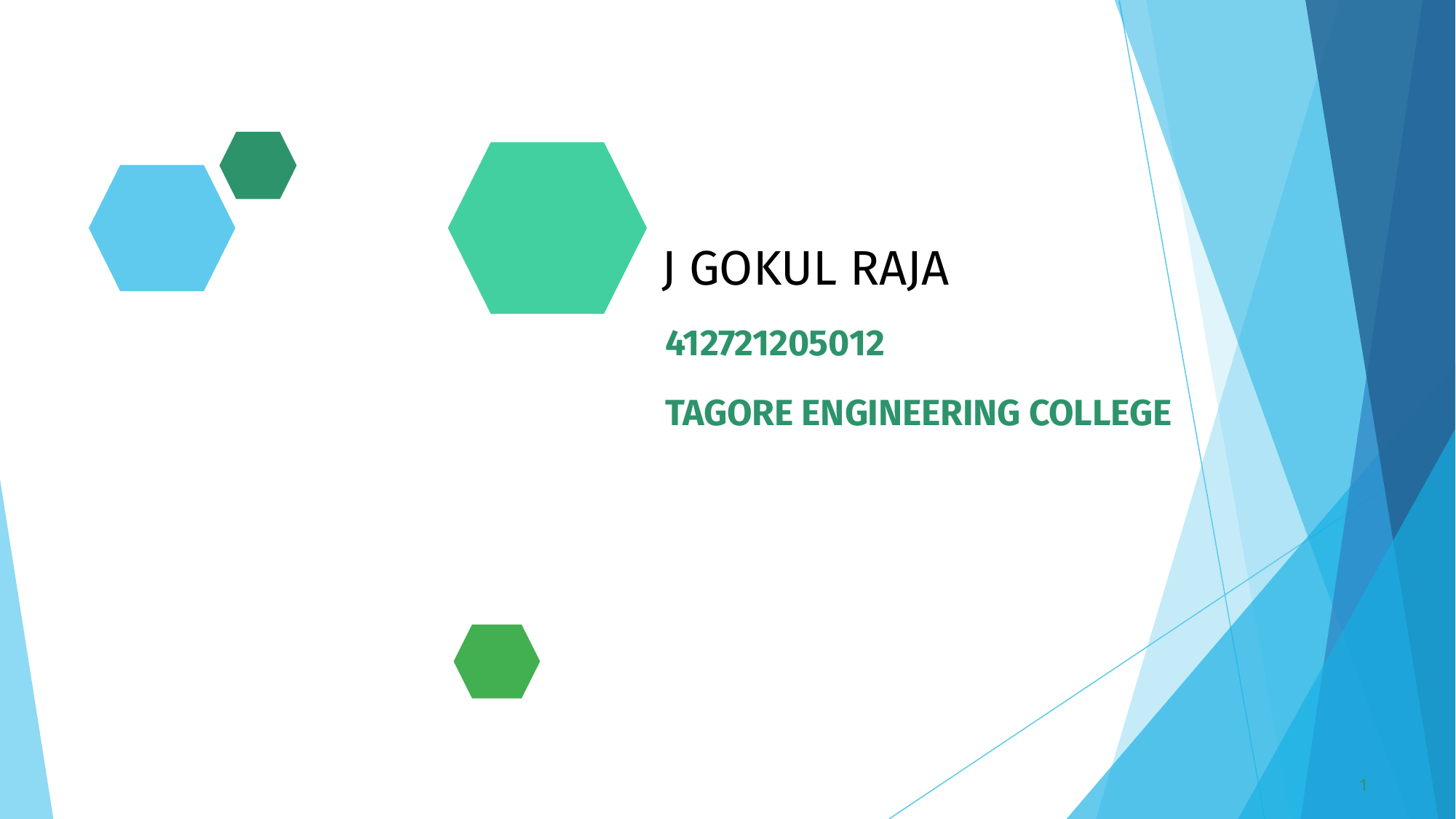

# J GOKUL RAJA
412721205012
TAGORE ENGINEERING COLLEGE

1